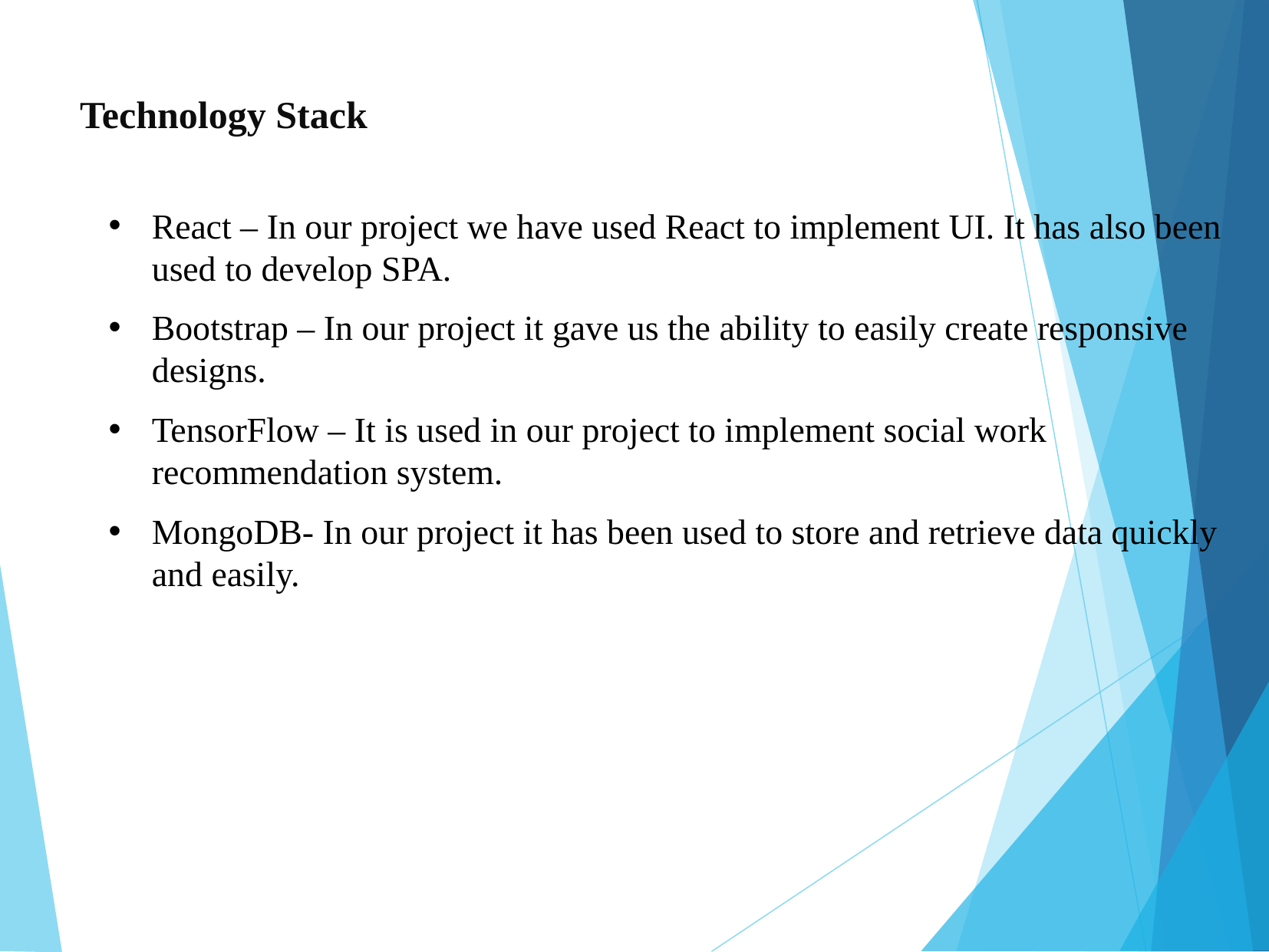

# Technology Stack
React – In our project we have used React to implement UI. It has also been used to develop SPA.
Bootstrap – In our project it gave us the ability to easily create responsive designs.
TensorFlow – It is used in our project to implement social work recommendation system.
MongoDB- In our project it has been used to store and retrieve data quickly and easily.